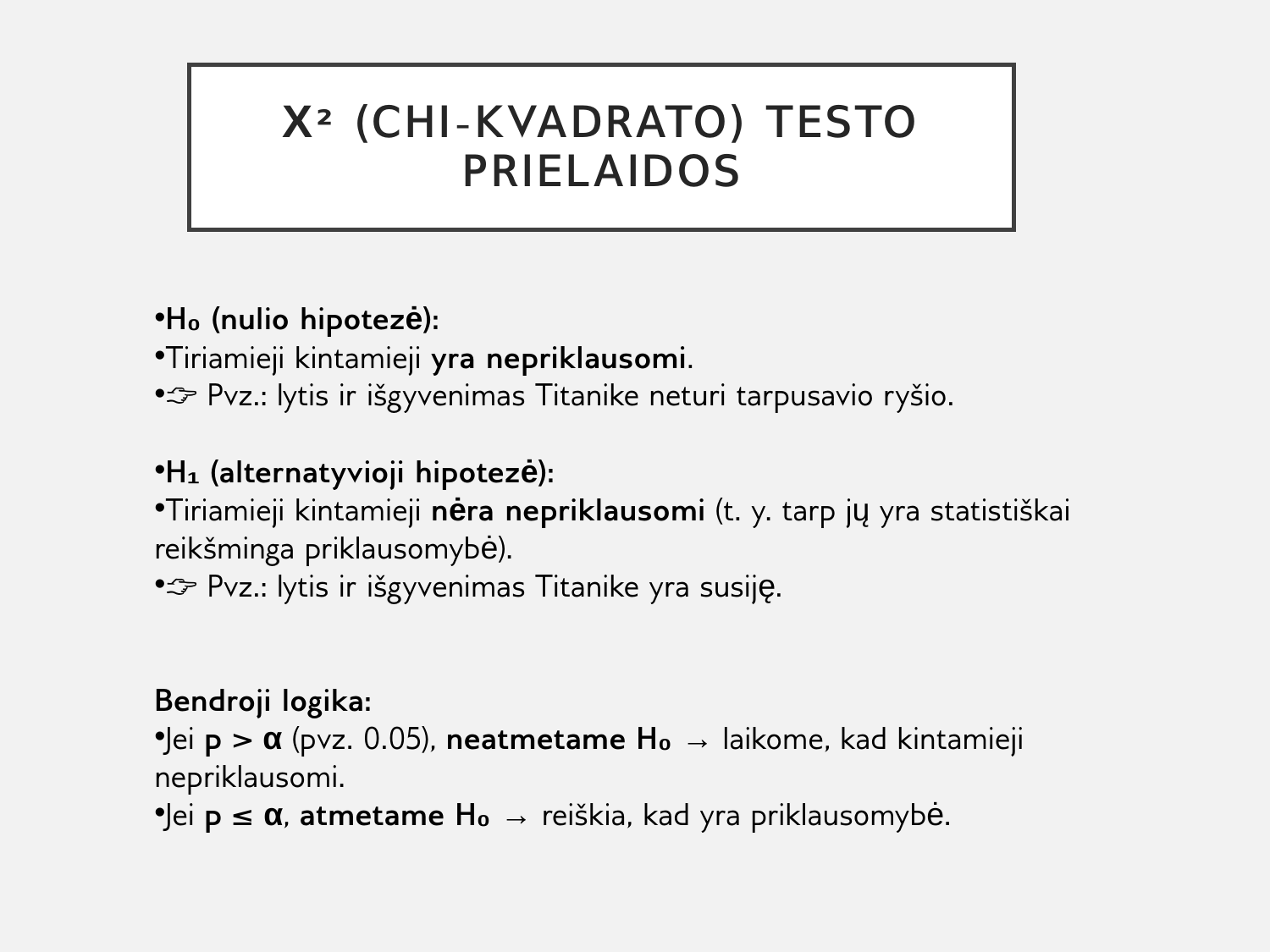

# χ² (chi-kvadrato) testo prielaidos
H₀ (nulio hipotezė):
Tiriamieji kintamieji yra nepriklausomi.
👉 Pvz.: lytis ir išgyvenimas Titanike neturi tarpusavio ryšio.

H₁ (alternatyvioji hipotezė):
Tiriamieji kintamieji nėra nepriklausomi (t. y. tarp jų yra statistiškai reikšminga priklausomybė).
👉 Pvz.: lytis ir išgyvenimas Titanike yra susiję.

Bendroji logika:
Jei p > α (pvz. 0.05), neatmetame H₀ → laikome, kad kintamieji nepriklausomi.
Jei p ≤ α, atmetame H₀ → reiškia, kad yra priklausomybė.